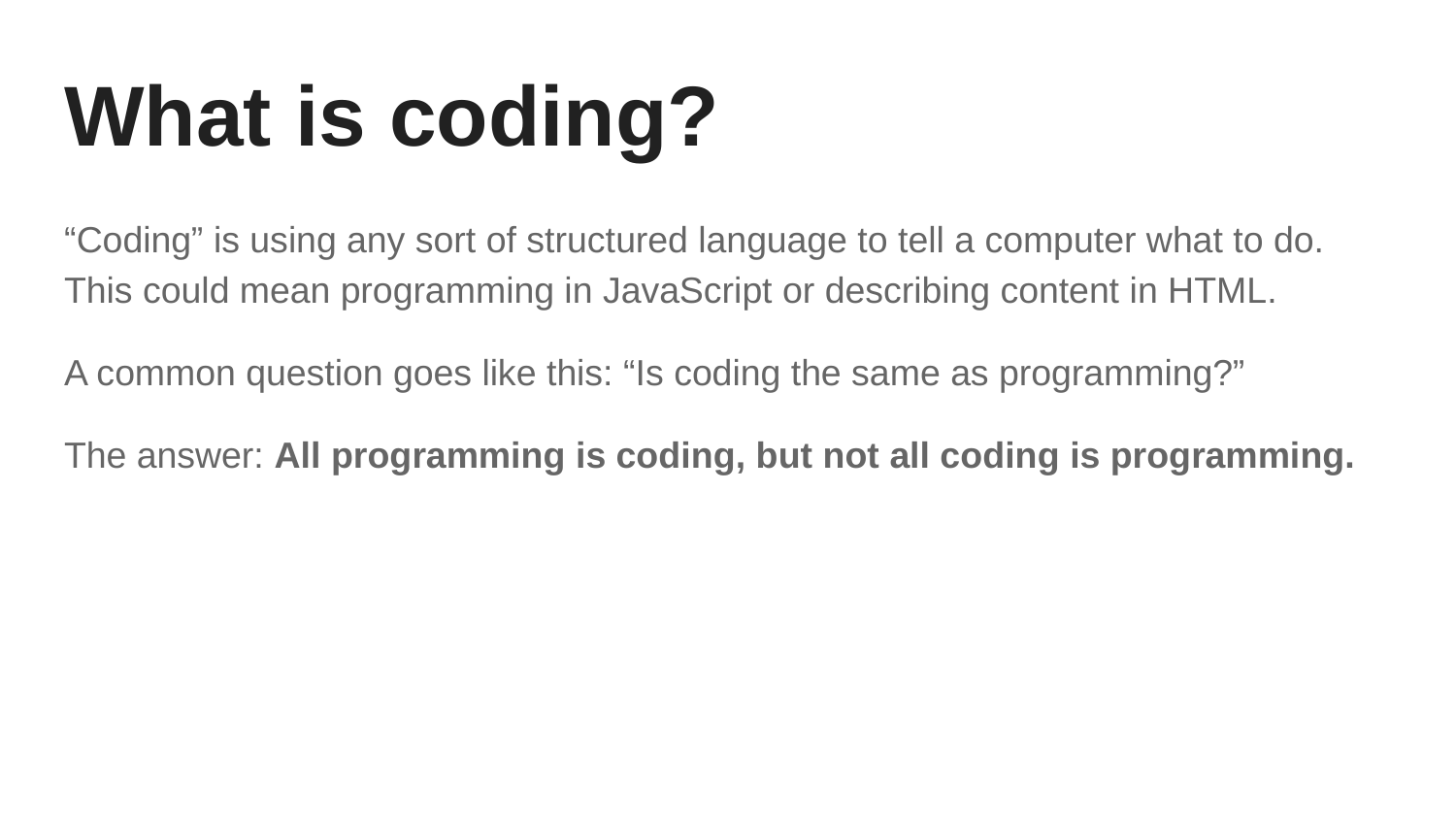

# What is coding?
“Coding” is using any sort of structured language to tell a computer what to do. This could mean programming in JavaScript or describing content in HTML.
A common question goes like this: “Is coding the same as programming?”
The answer: All programming is coding, but not all coding is programming.